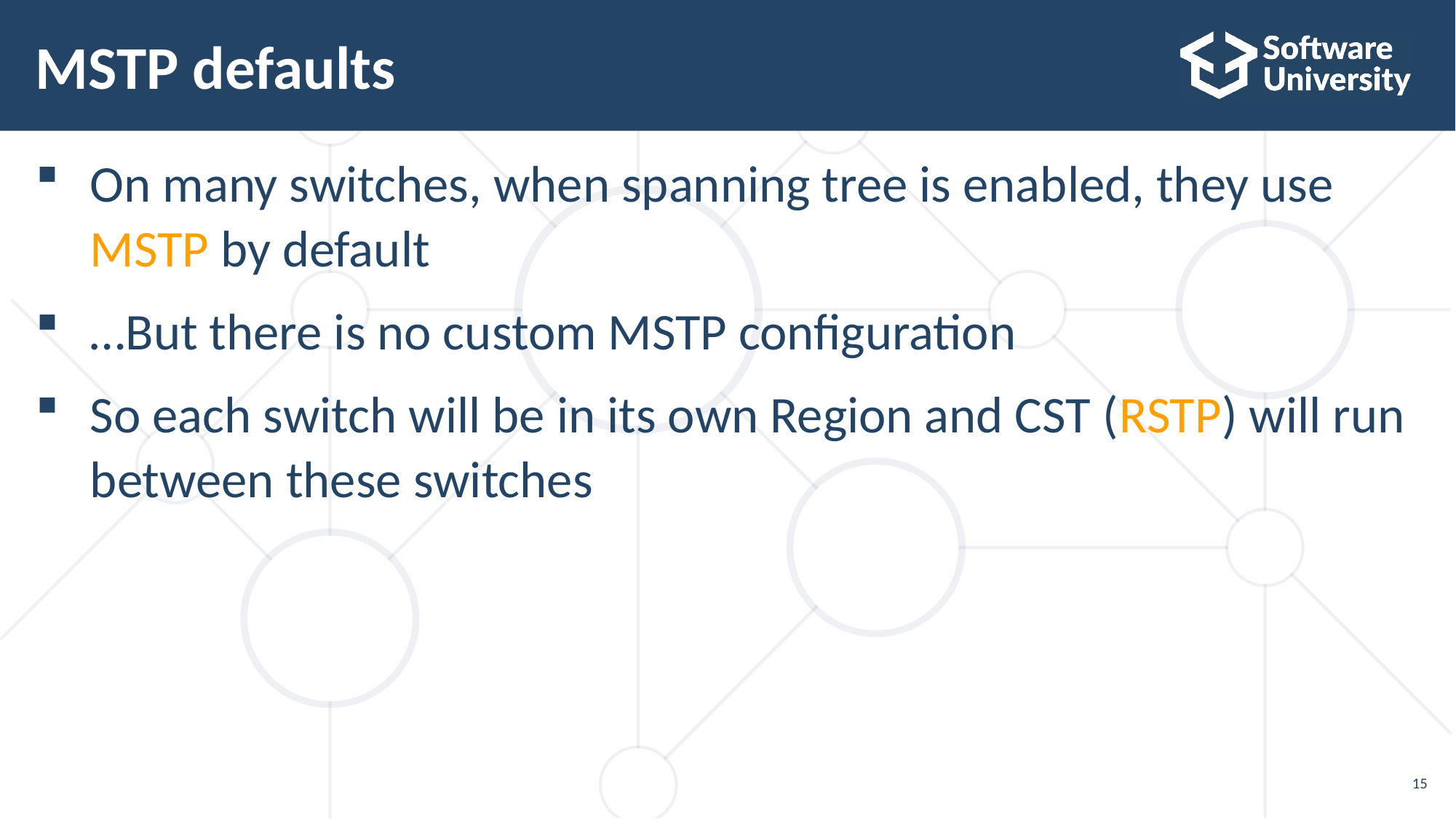

# MSTP defaults
On many switches, when spanning tree is enabled, they use
MSTP by default
…But there is no custom MSTP configuration
So each switch will be in its own Region and CST (RSTP) will run between these switches
15